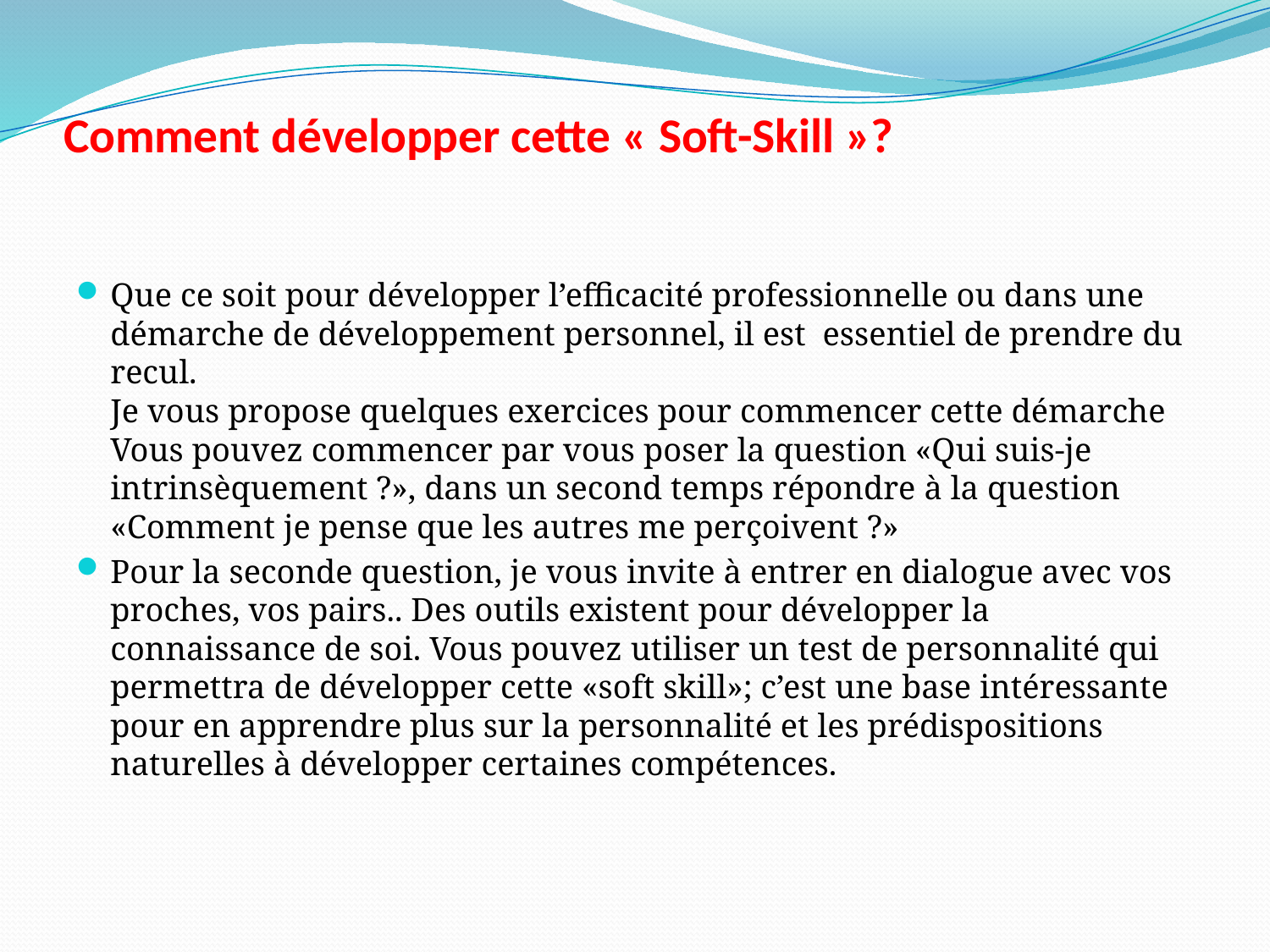

# Comment développer cette « Soft-Skill »?
Que ce soit pour développer l’efficacité professionnelle ou dans une démarche de développement personnel, il est  essentiel de prendre du recul. 
Je vous propose quelques exercices pour commencer cette démarche  
Vous pouvez commencer par vous poser la question «Qui suis-je intrinsèquement ?», dans un second temps répondre à la question «Comment je pense que les autres me perçoivent ?»
Pour la seconde question, je vous invite à entrer en dialogue avec vos proches, vos pairs.. Des outils existent pour développer la connaissance de soi. Vous pouvez utiliser un test de personnalité qui permettra de développer cette «soft skill»; c’est une base intéressante pour en apprendre plus sur la personnalité et les prédispositions naturelles à développer certaines compétences.